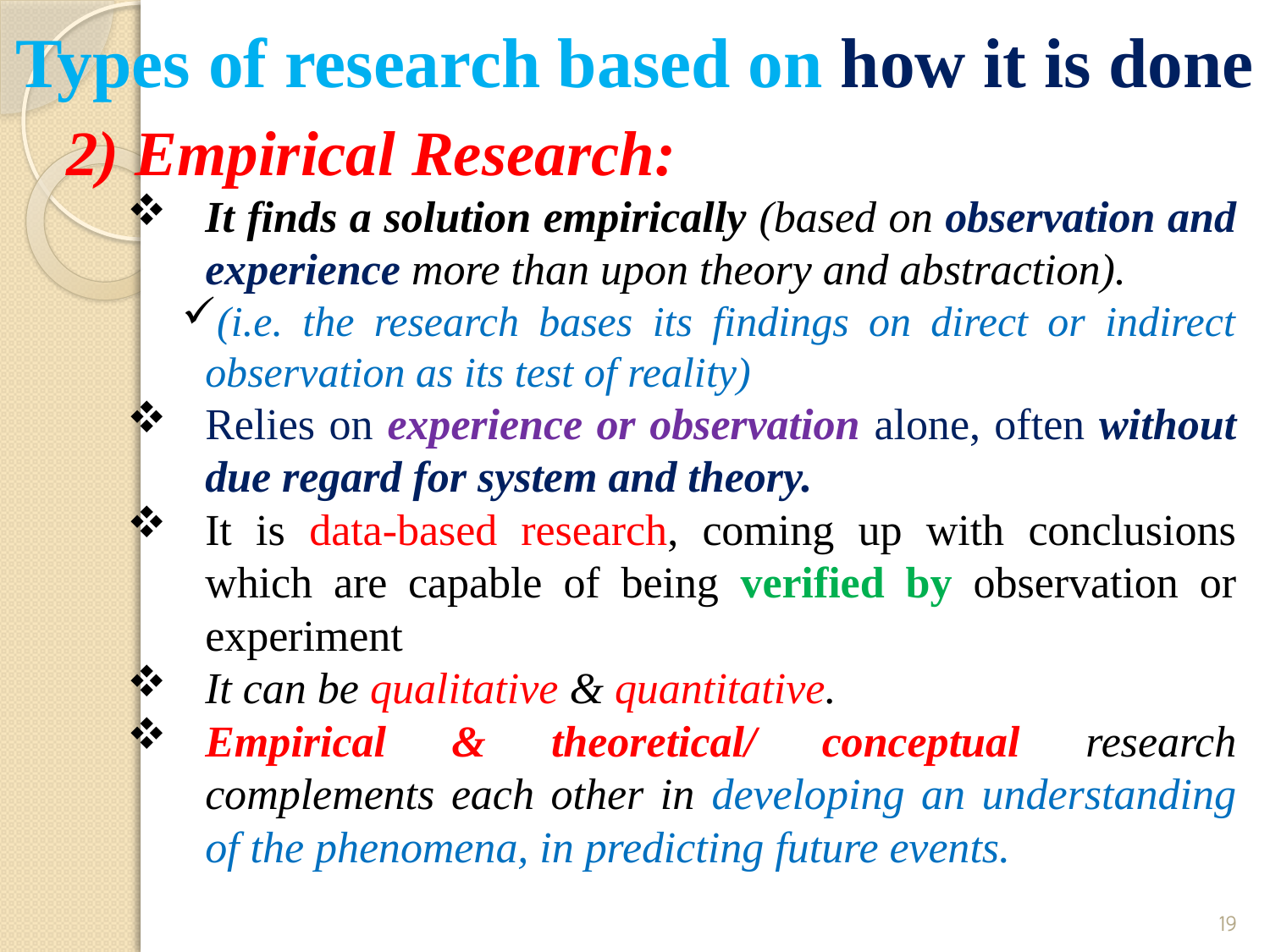

# Types of research based on how it is done
2) Empirical Research:
It finds a solution empirically (based on observation and experience more than upon theory and abstraction).
(i.e. the research bases its findings on direct or indirect observation as its test of reality)
Relies on experience or observation alone, often without due regard for system and theory.
It is data-based research, coming up with conclusions which are capable of being verified by observation or experiment
It can be qualitative & quantitative.
Empirical & theoretical/ conceptual research complements each other in developing an understanding of the phenomena, in predicting future events.
19